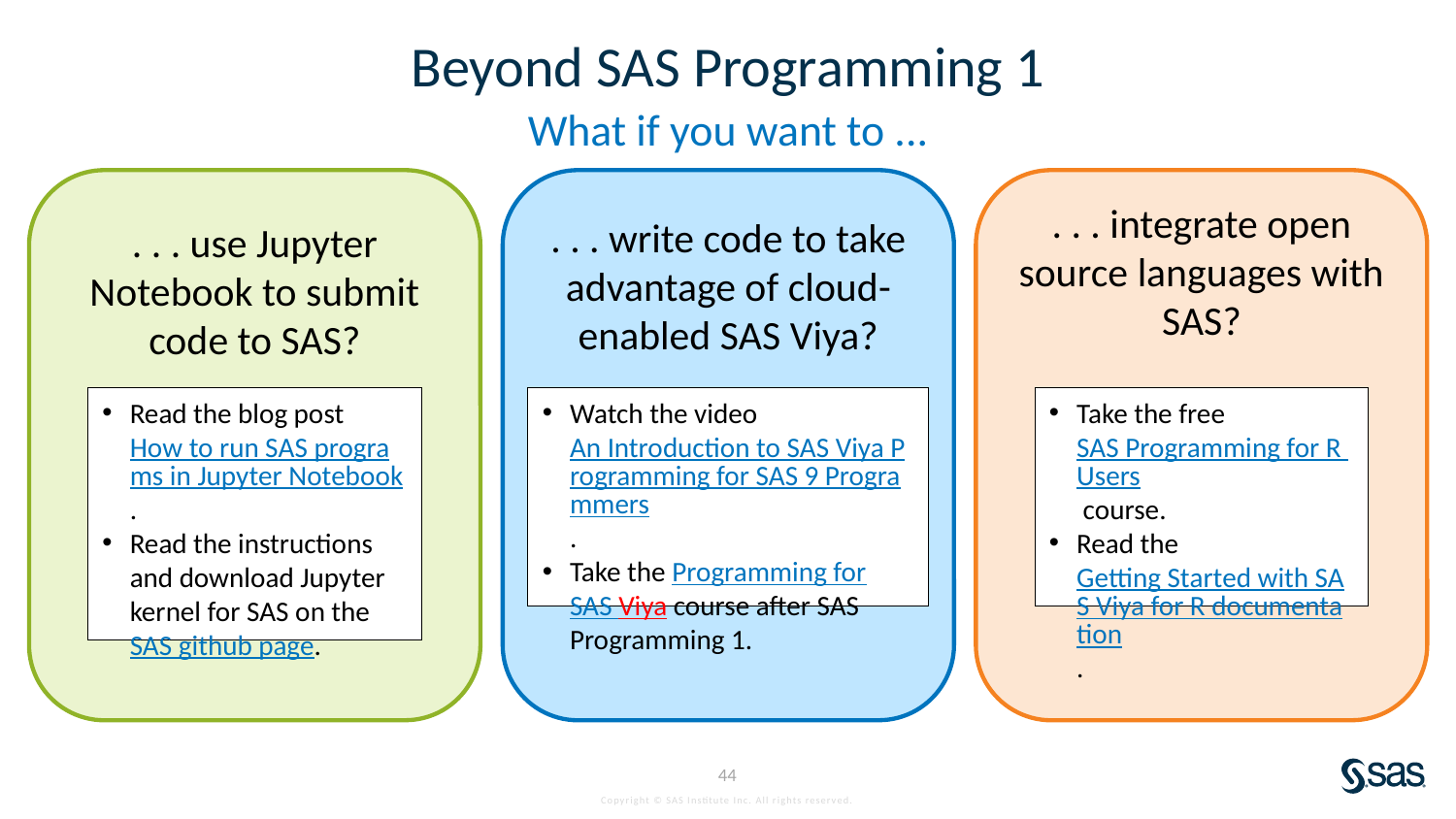

# Beyond SAS Programming 1
What if you want to ...

. . . use Jupyter Notebook to submit code to SAS?

. . . write code to take advantage of cloud-enabled SAS Viya?

. . . integrate open source languages with SAS?

Read the blog post How to run SAS programs in Jupyter Notebook.
Read the instructions and download Jupyter kernel for SAS on the SAS github page.
Watch the video An Introduction to SAS Viya Programming for SAS 9 Programmers.
Take the Programming for
SAS Viya course after SAS Programming 1.
Take the free SAS Programming for R Users course.
Read the Getting Started with SAS Viya for R documentation.